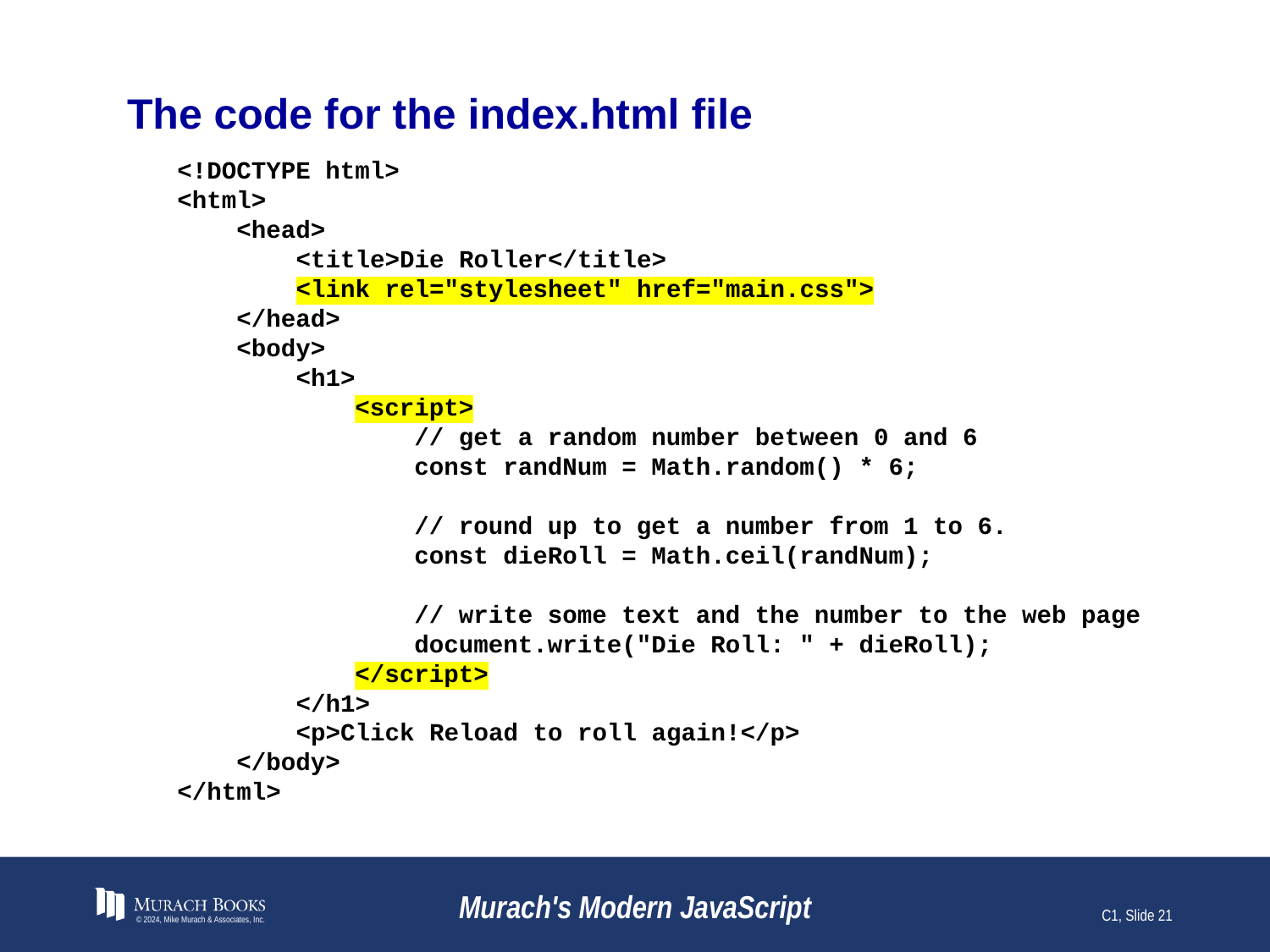

# The code for the index.html file
<!DOCTYPE html>
<html>
    <head>
        <title>Die Roller</title>
        <link rel="stylesheet" href="main.css">
    </head>
    <body>
        <h1>
            <script>
                // get a random number between 0 and 6
                const randNum = Math.random() * 6;

                // round up to get a number from 1 to 6.
                const dieRoll = Math.ceil(randNum);

                // write some text and the number to the web page
                document.write("Die Roll: " + dieRoll);
            </script>
        </h1>
        <p>Click Reload to roll again!</p>
    </body>
</html>

© 2024, Mike Murach & Associates, Inc.
Murach's Modern JavaScript

C1, Slide 21